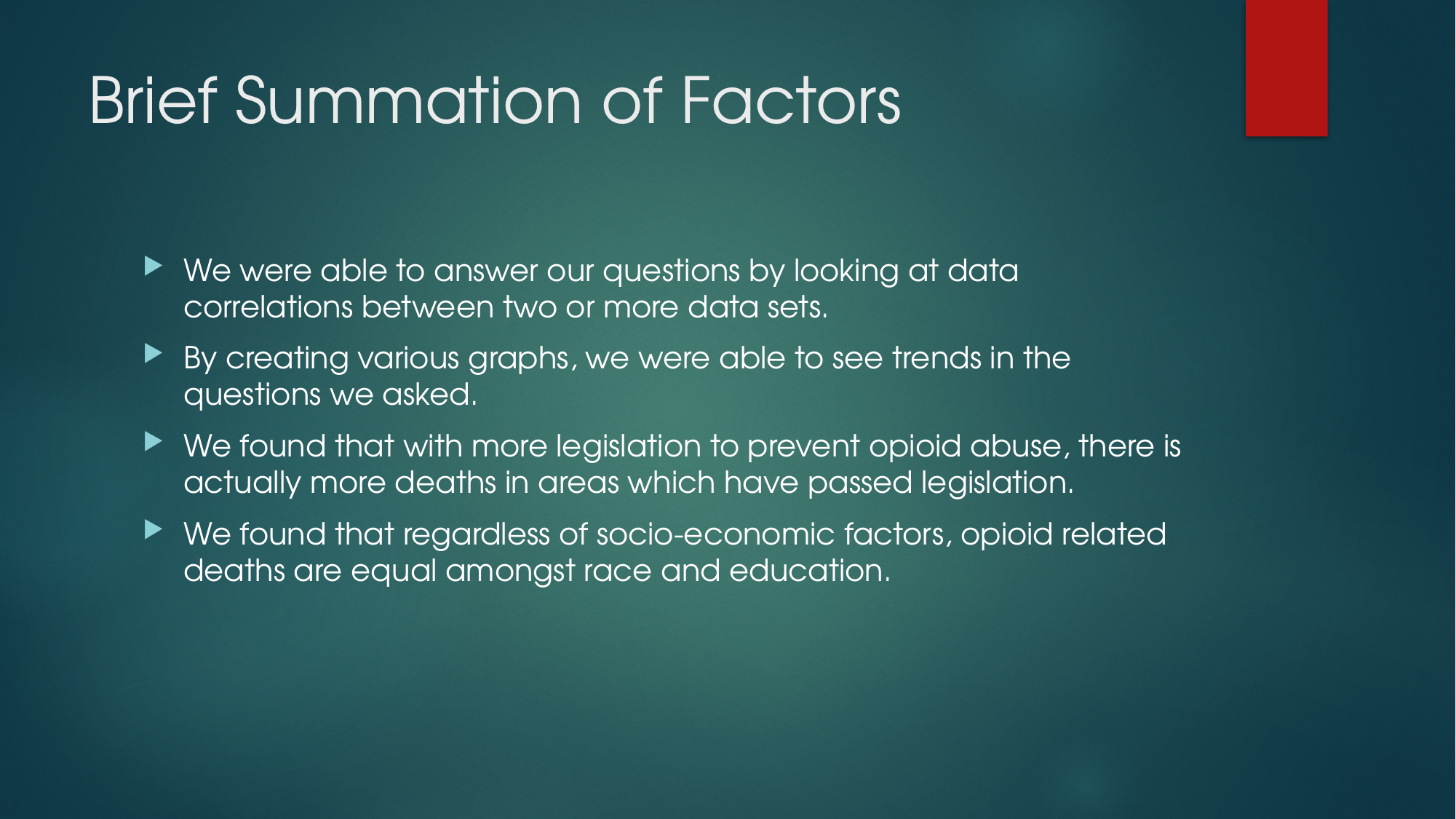

# Brief Summation of Factors
We were able to answer our questions by looking at data correlations between two or more data sets.
By creating various graphs, we were able to see trends in the questions we asked.
We found that with more legislation to prevent opioid abuse, there is actually more deaths in areas which have passed legislation.
We found that regardless of socio-economic factors, opioid related deaths are equal amongst race and education.